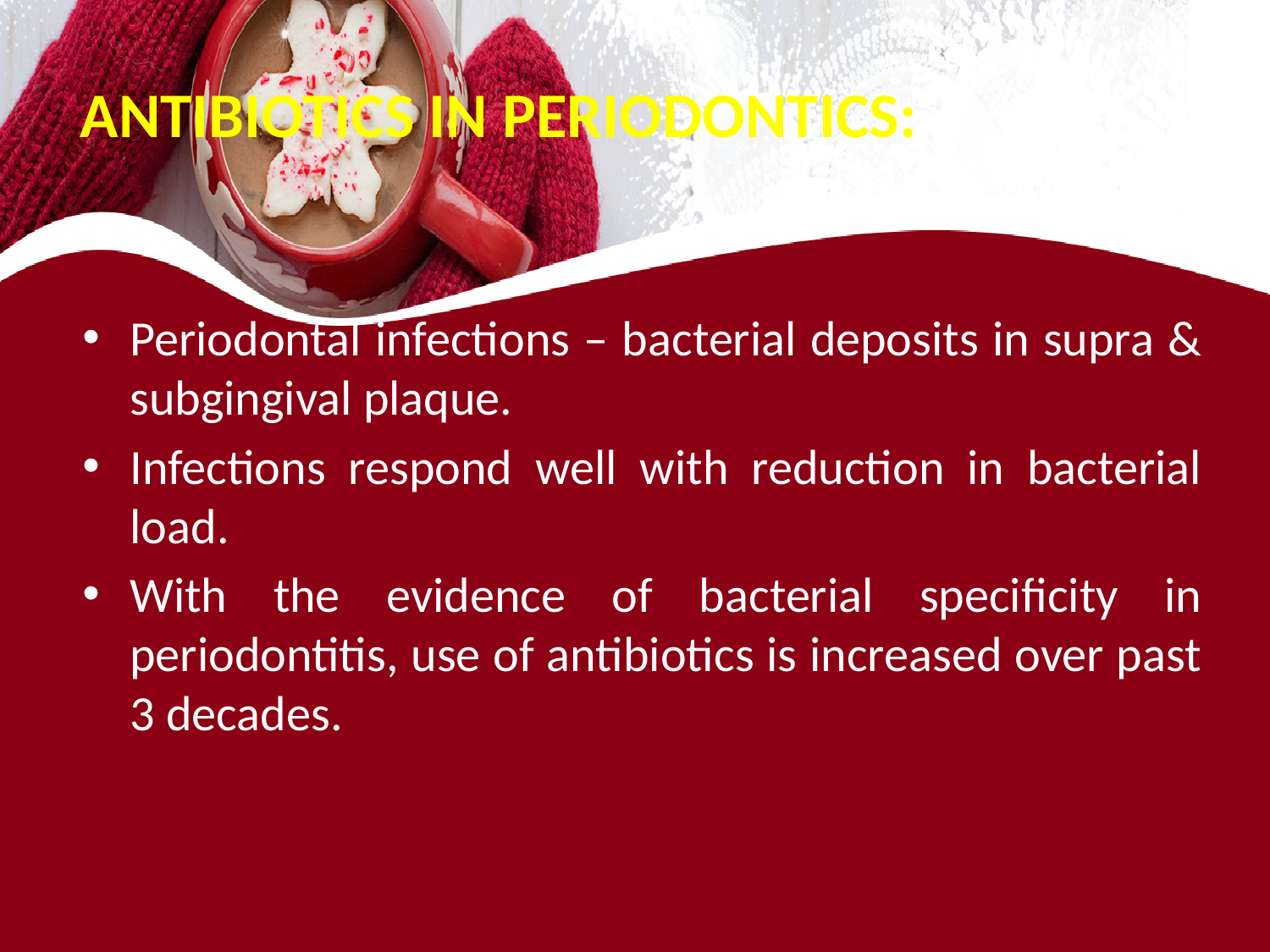

# ANTIBIOTICS IN PERIODONTICS:
Periodontal infections – bacterial deposits in supra & subgingival plaque.
Infections respond well with reduction in bacterial load.
With the evidence of bacterial specificity in periodontitis, use of antibiotics is increased over past 3 decades.